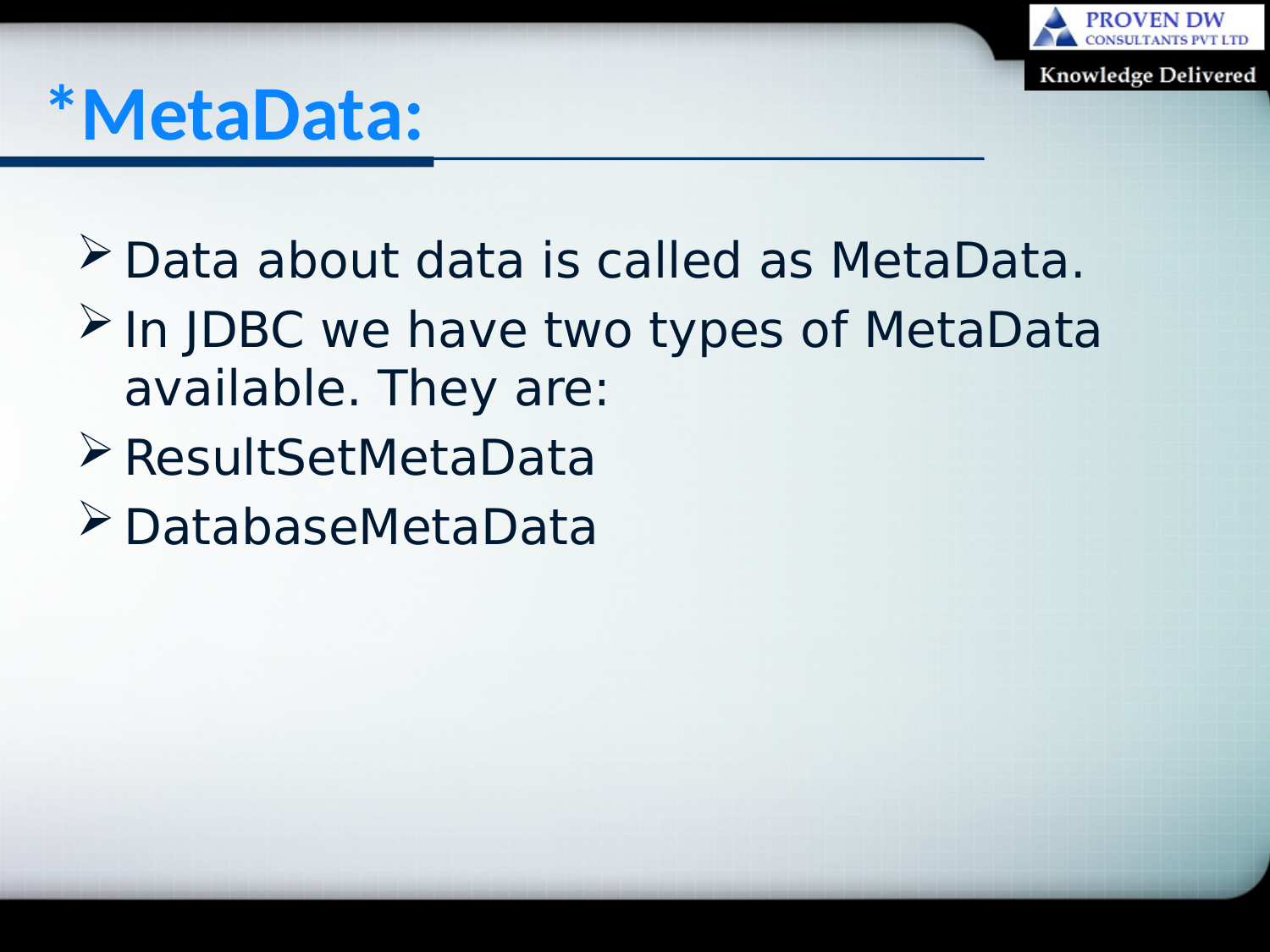

# *MetaData:
Data about data is called as MetaData.
In JDBC we have two types of MetaData available. They are:
ResultSetMetaData
DatabaseMetaData